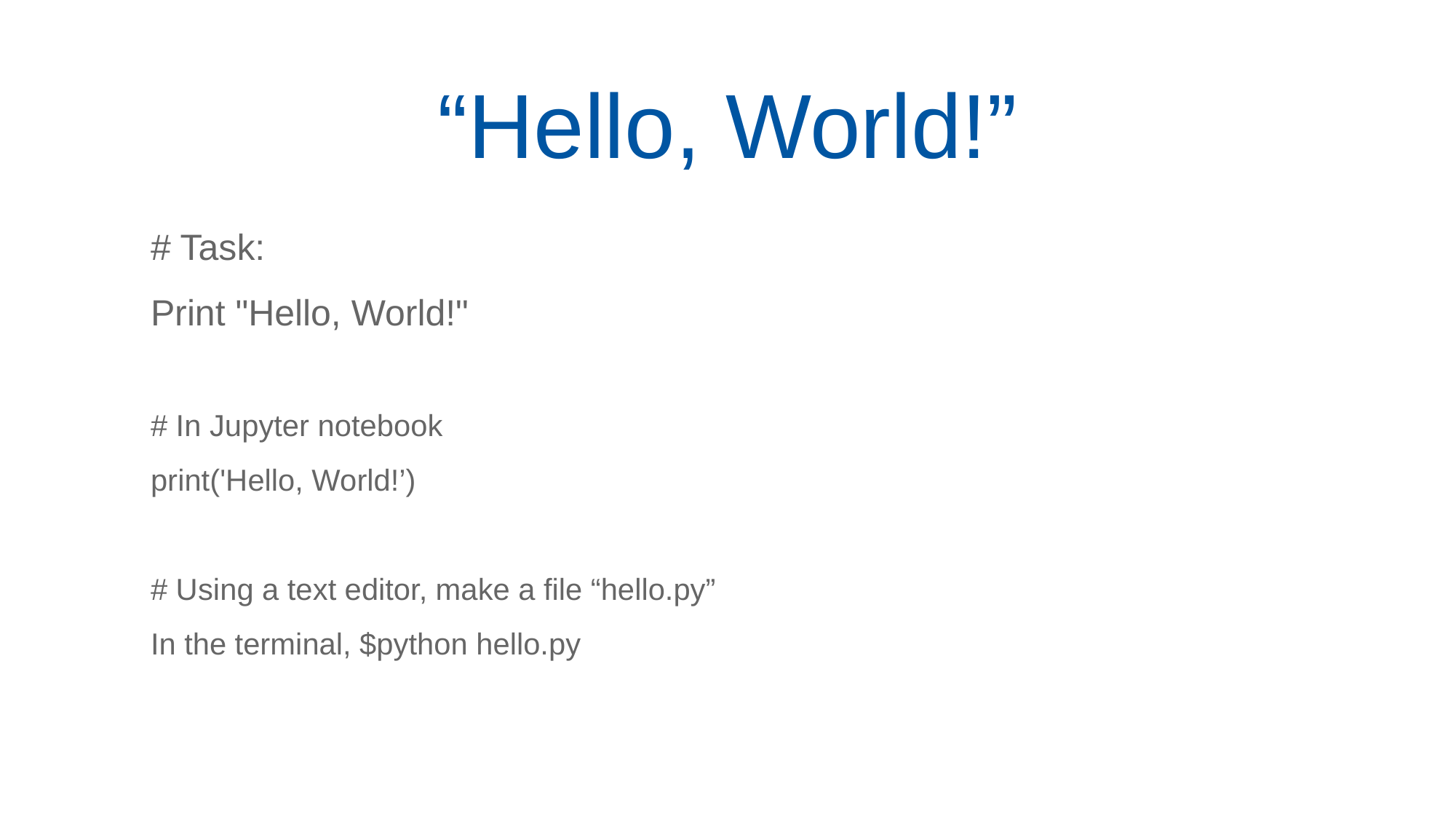

# “Hello, World!”
# Task:
Print "Hello, World!"

# In Jupyter notebook
print('Hello, World!’)

# Using a text editor, make a file “hello.py”
In the terminal, $python hello.py